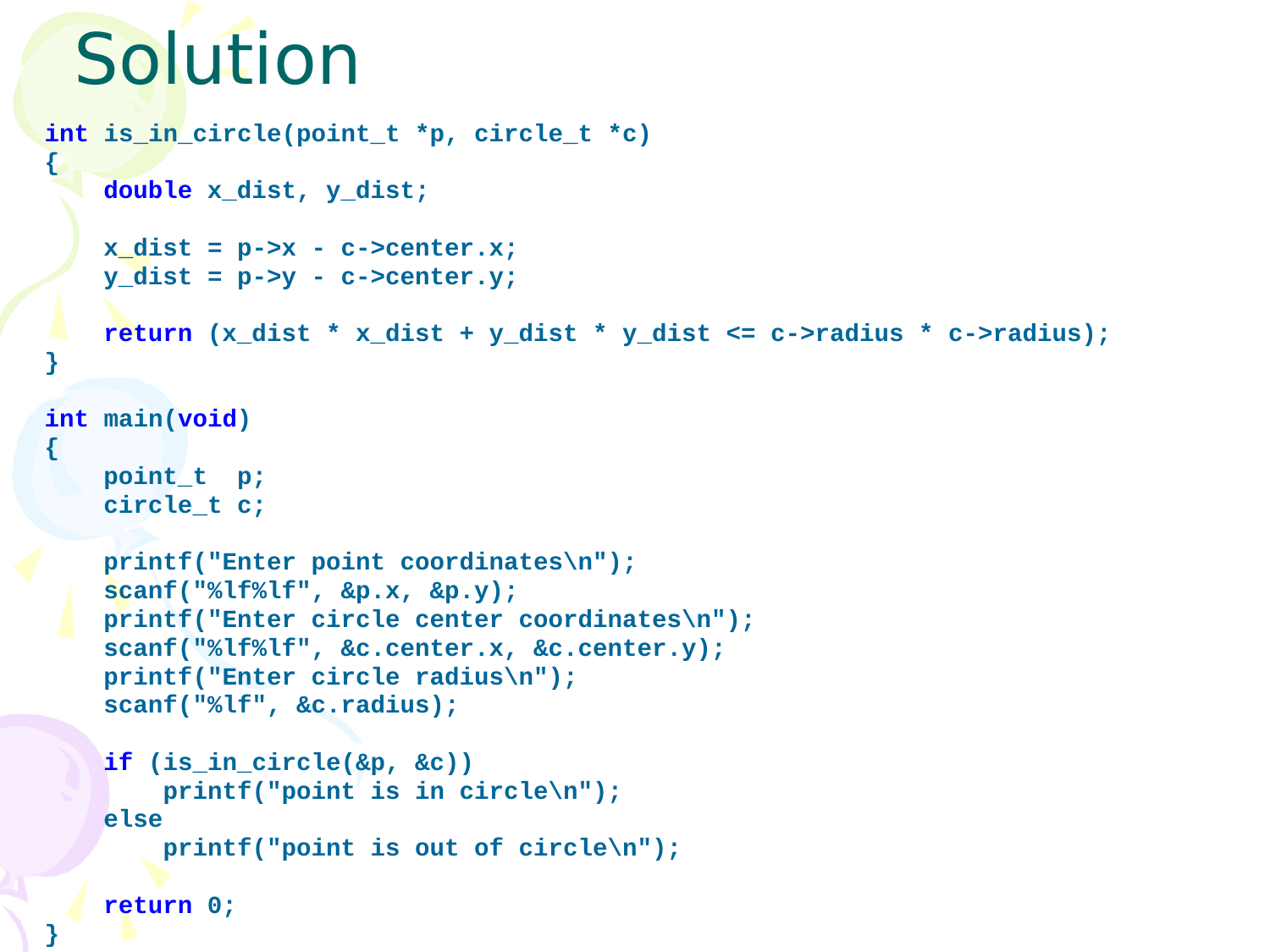

# Solution
int is_in_circle(point_t *p, circle_t *c)
{
    double x_dist, y_dist;

    x_dist = p->x - c->center.x;
    y_dist = p->y - c->center.y;

    return (x_dist * x_dist + y_dist * y_dist <= c->radius * c->radius);
}

int main(void)
{
    point_t  p;
    circle_t c;

    printf("Enter point coordinates\n");
    scanf("%lf%lf", &p.x, &p.y);
    printf("Enter circle center coordinates\n");
    scanf("%lf%lf", &c.center.x, &c.center.y);
    printf("Enter circle radius\n");
    scanf("%lf", &c.radius);

    if (is_in_circle(&p, &c))
        printf("point is in circle\n");
    else
        printf("point is out of circle\n");

    return 0;
}